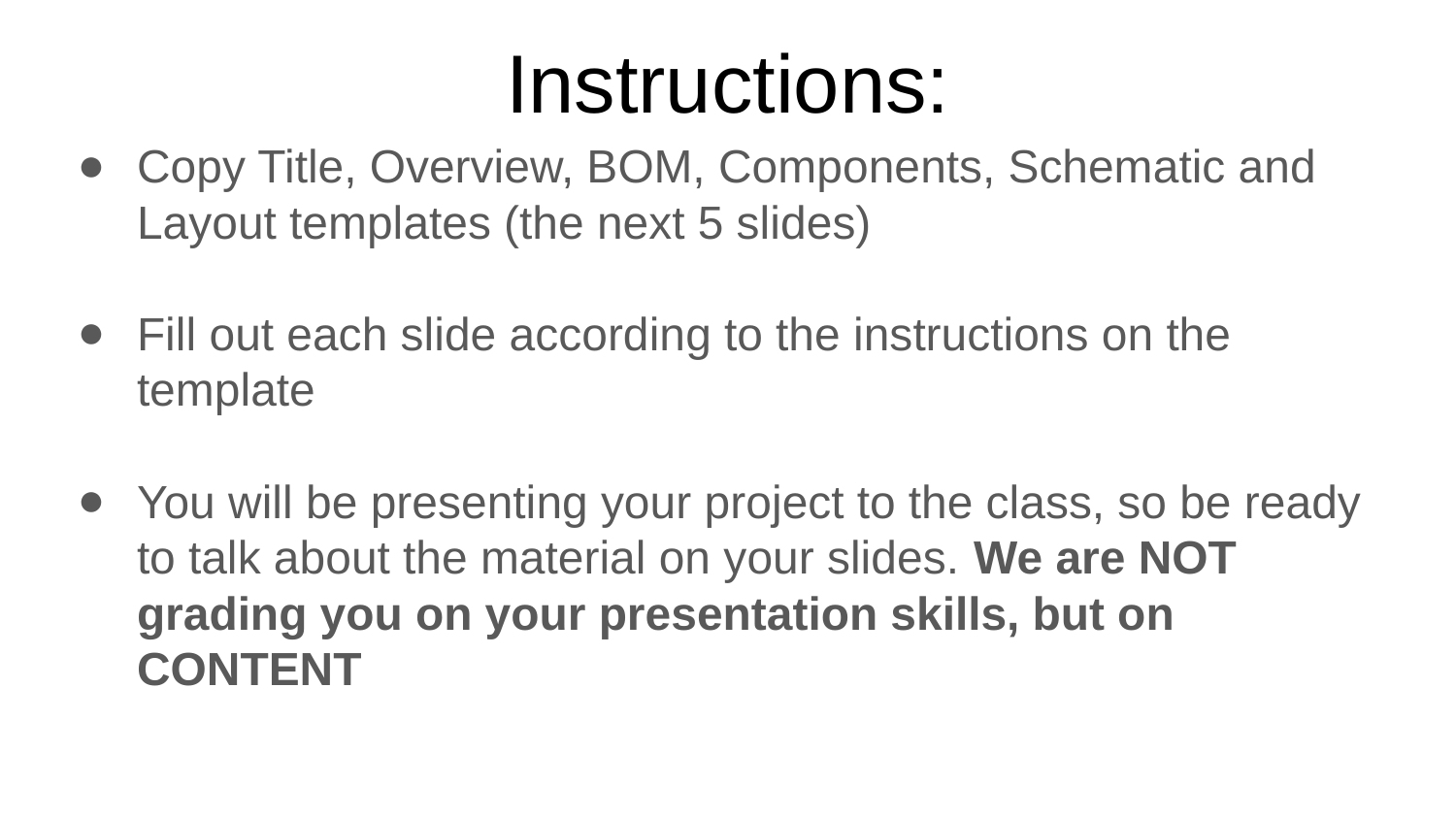

# Instructions:
Copy Title, Overview, BOM, Components, Schematic and Layout templates (the next 5 slides)
Fill out each slide according to the instructions on the template
You will be presenting your project to the class, so be ready to talk about the material on your slides. We are NOT grading you on your presentation skills, but on CONTENT